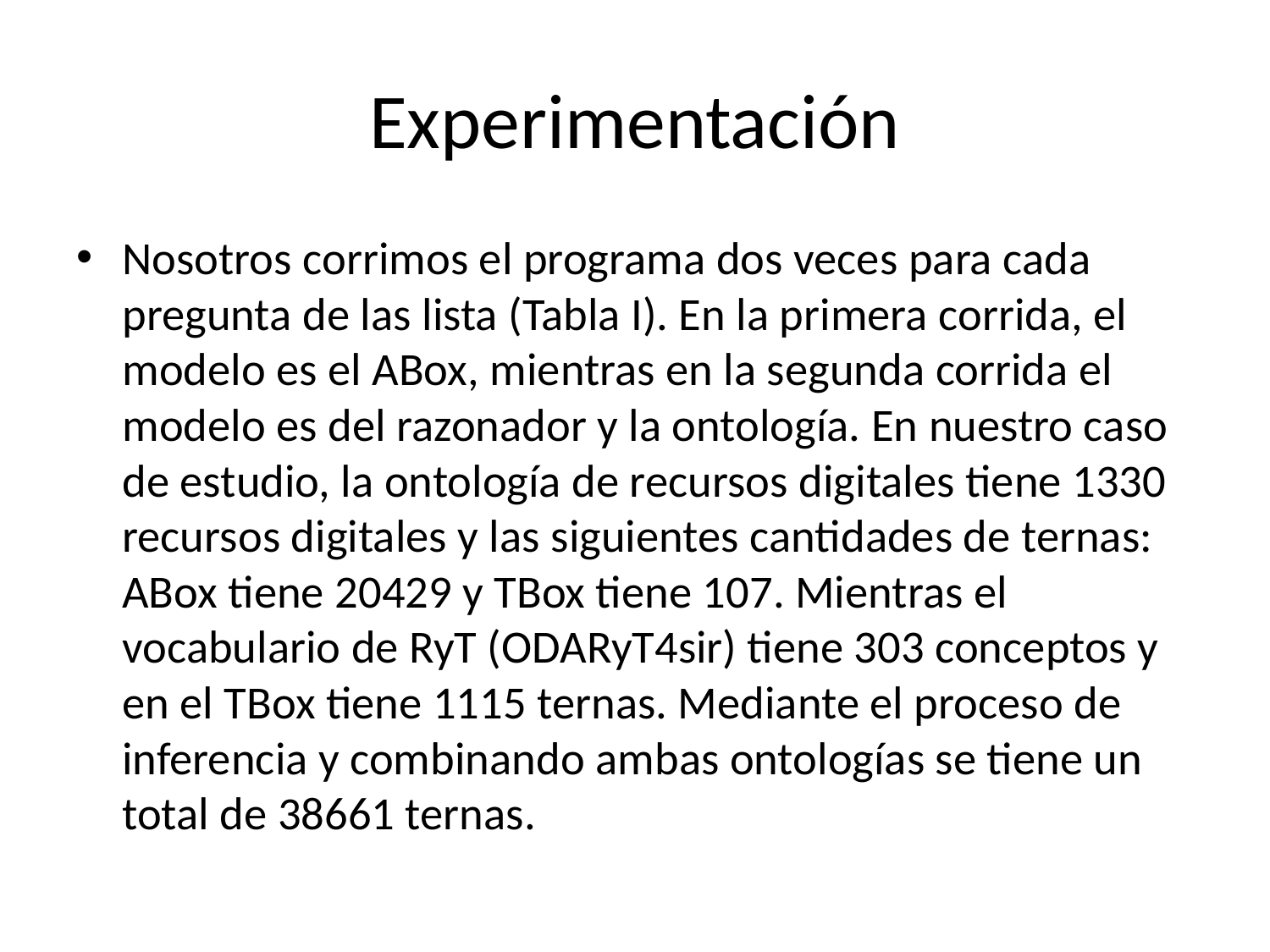

# Experimentación
Nosotros corrimos el programa dos veces para cada pregunta de las lista (Tabla I). En la primera corrida, el modelo es el ABox, mientras en la segunda corrida el modelo es del razonador y la ontología. En nuestro caso de estudio, la ontología de recursos digitales tiene 1330 recursos digitales y las siguientes cantidades de ternas: ABox tiene 20429 y TBox tiene 107. Mientras el vocabulario de RyT (ODARyT4sir) tiene 303 conceptos y en el TBox tiene 1115 ternas. Mediante el proceso de inferencia y combinando ambas ontologías se tiene un total de 38661 ternas.